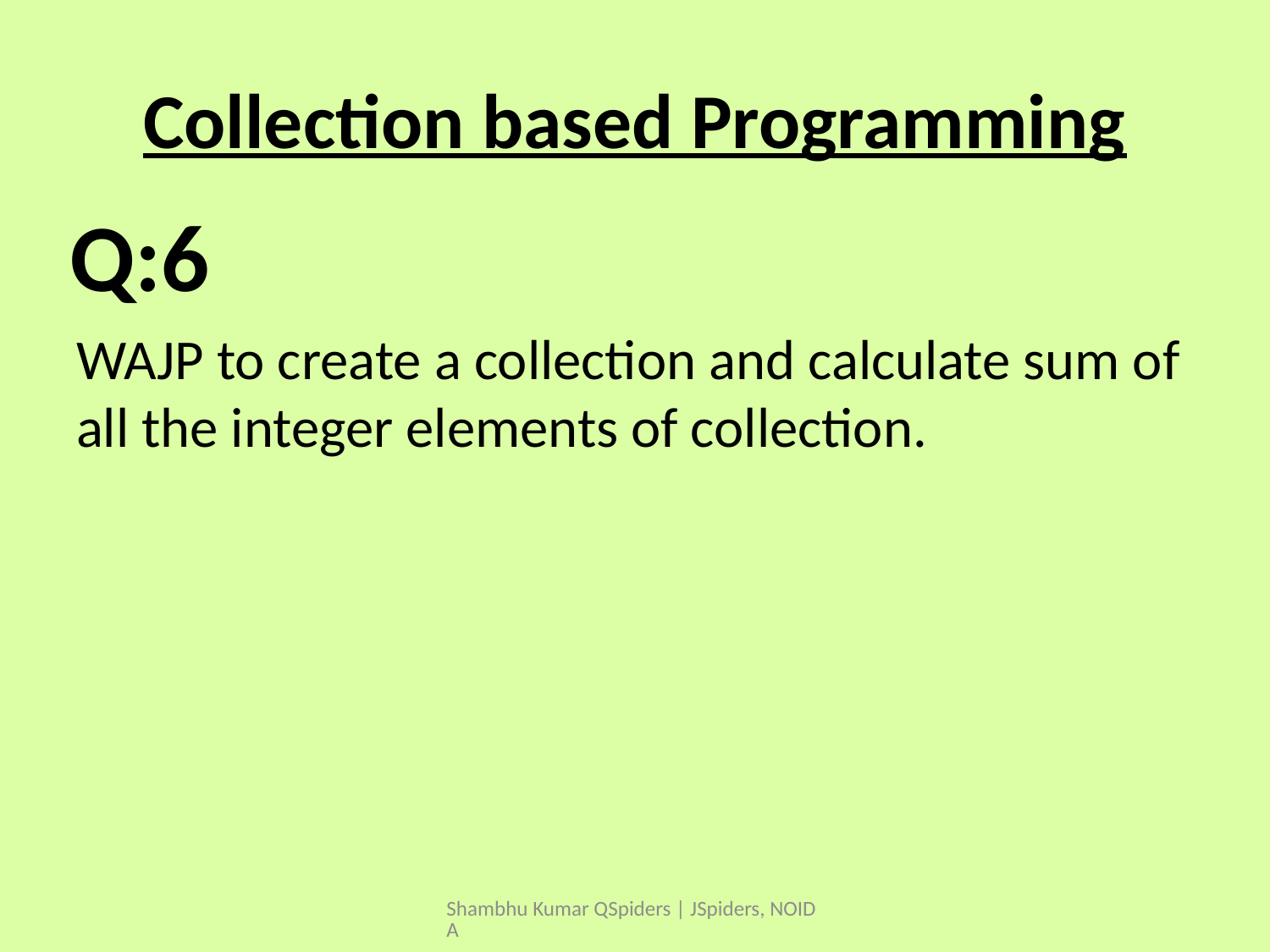

# Collection based Programming

WAJP to create a collection and calculate sum of all the integer elements of collection.

Q:6
Shambhu Kumar QSpiders | JSpiders, NOIDA